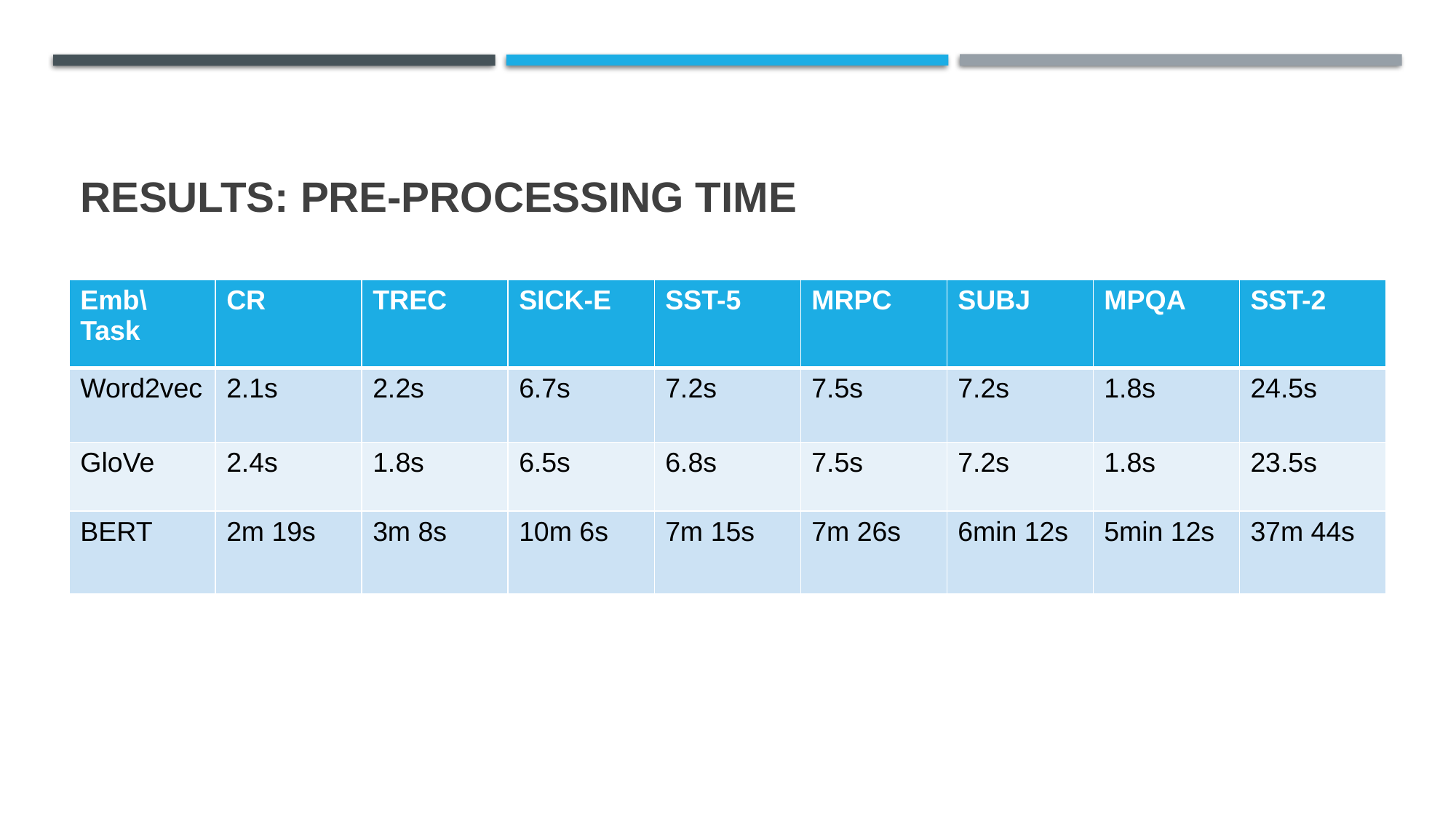

# Results: pre-processing time
| Emb\Task | CR | TREC | SICK-E | SST-5 | MRPC | SUBJ | MPQA | SST-2 |
| --- | --- | --- | --- | --- | --- | --- | --- | --- |
| Word2vec | 2.1s | 2.2s | 6.7s | 7.2s | 7.5s | 7.2s | 1.8s | 24.5s |
| GloVe | 2.4s | 1.8s | 6.5s | 6.8s | 7.5s | 7.2s | 1.8s | 23.5s |
| BERT | 2m 19s | 3m 8s | 10m 6s | 7m 15s | 7m 26s | 6min 12s | 5min 12s | 37m 44s |